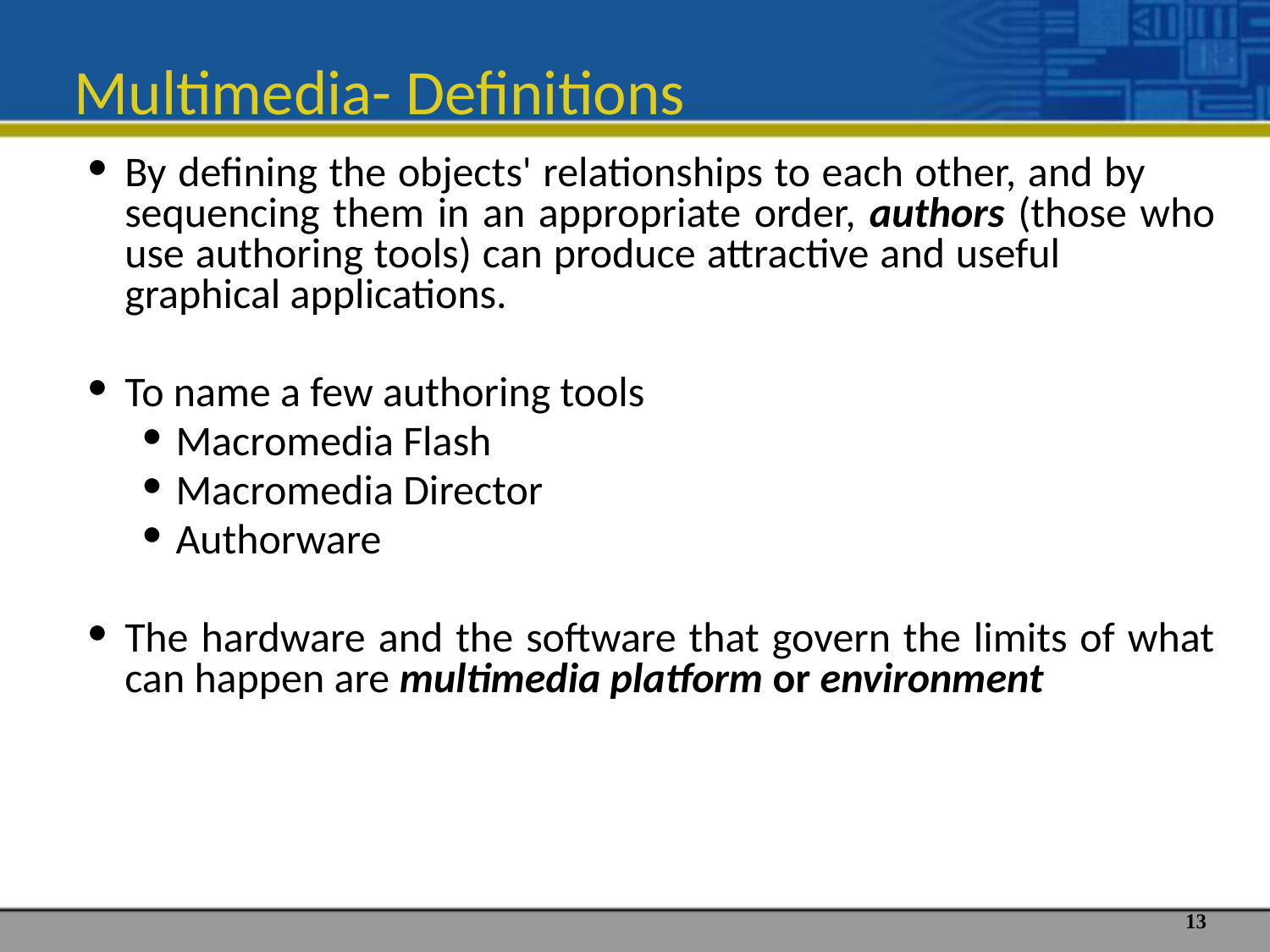

Multimedia- Definitions
By defining the objects' relationships to each other, and by       sequencing them in an appropriate order, authors (those who use authoring tools) can produce attractive and useful               graphical applications.

To name a few authoring tools
Macromedia Flash
Macromedia Director
Authorware

The hardware and the software that govern the limits of what can happen are multimedia platform or environment

13